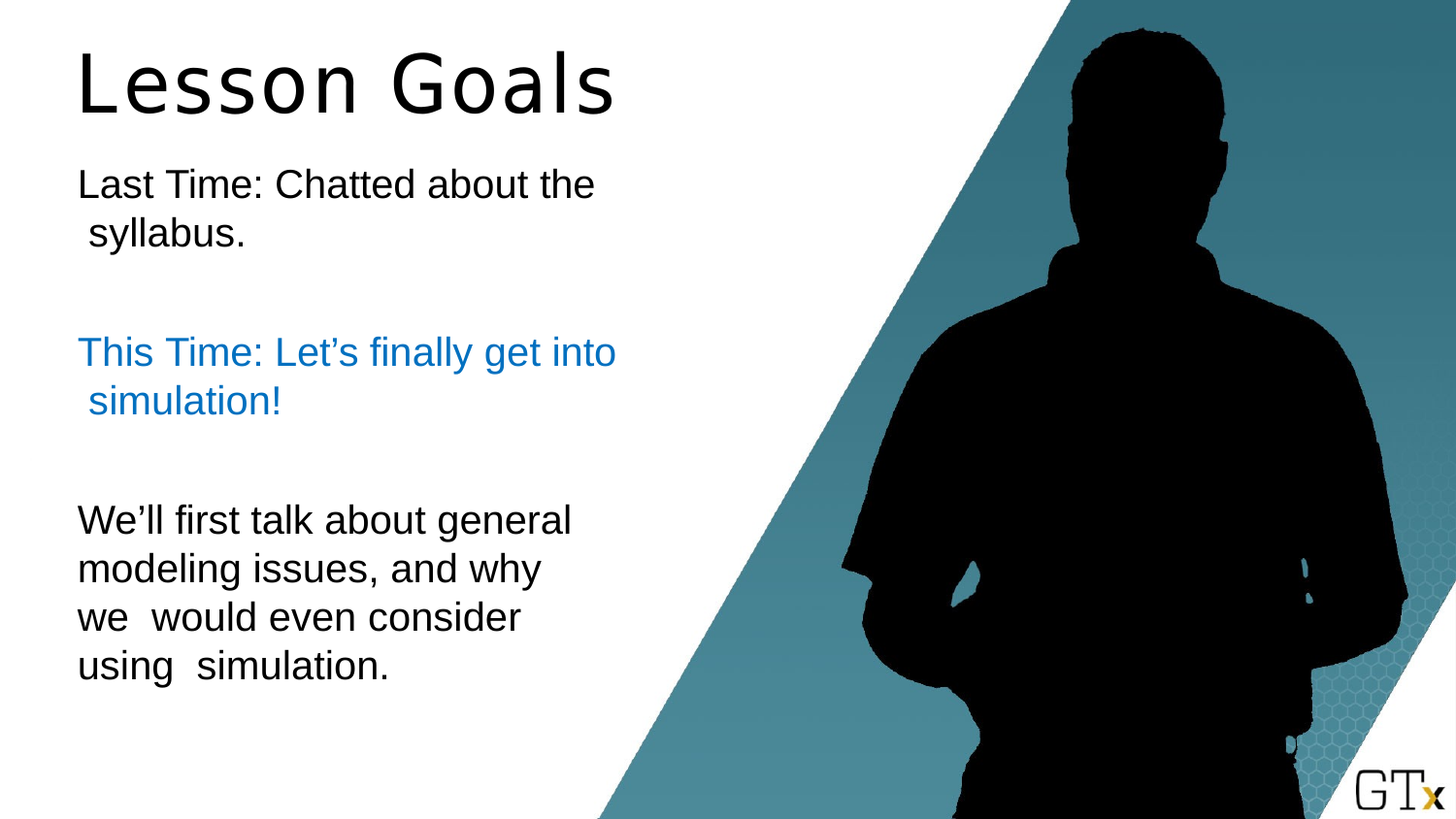

# Lesson Goals
Last Time: Chatted about the  syllabus.

This Time: Let’s finally get into  simulation!

We’ll first talk about general  modeling issues, and why we  would even consider using  simulation.